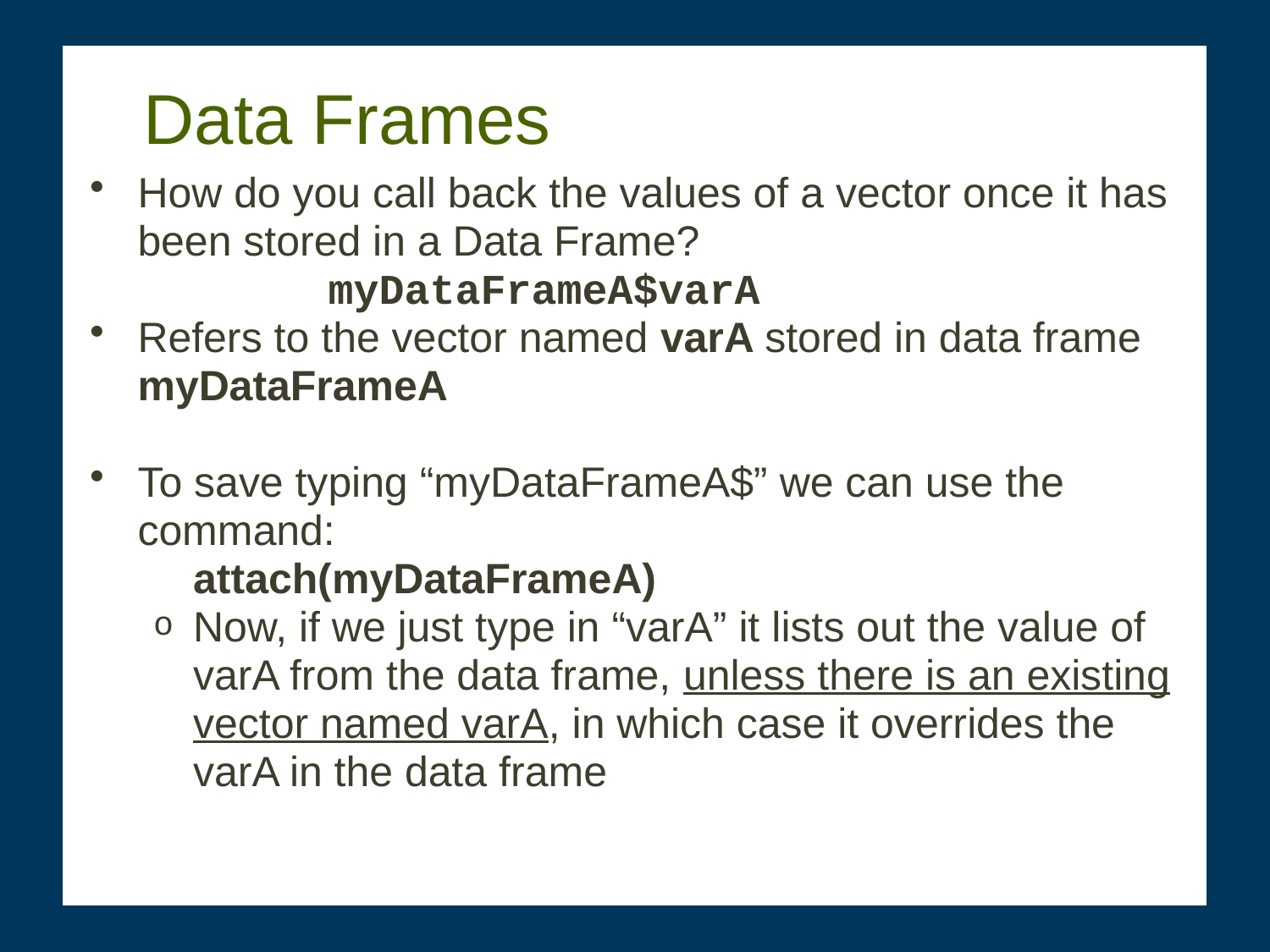

# Data Frames
How do you call back the values of a vector once it has been stored in a Data Frame?
		myDataFrameA$varA
Refers to the vector named varA stored in data frame myDataFrameA

To save typing “myDataFrameA$” we can use the command:
attach(myDataFrameA)
Now, if we just type in “varA” it lists out the value of varA from the data frame, unless there is an existing vector named varA, in which case it overrides the varA in the data frame